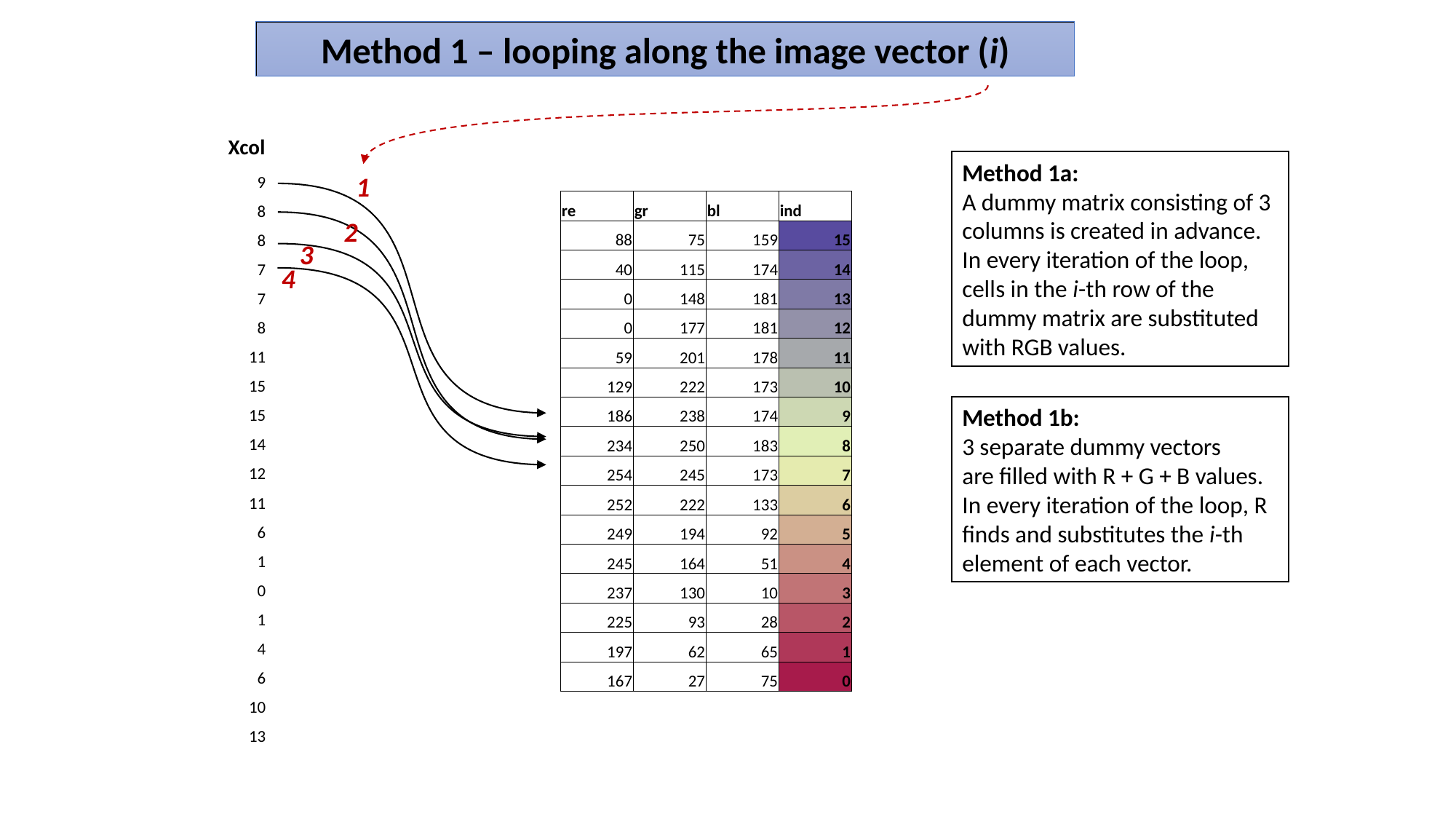

Method 1 – looping along the image vector (i)
Xcol
Method 1a:
A dummy matrix consisting of 3 columns is created in advance.
In every iteration of the loop, cells in the i-th row of the dummy matrix are substituted with RGB values.
| 9 |
| --- |
| 8 |
| 8 |
| 7 |
| 7 |
| 8 |
| 11 |
| 15 |
| 15 |
| 14 |
| 12 |
| 11 |
| 6 |
| 1 |
| 0 |
| 1 |
| 4 |
| 6 |
| 10 |
| 13 |

1
| re | gr | bl | ind |
| --- | --- | --- | --- |
| 88 | 75 | 159 | 15 |
| 40 | 115 | 174 | 14 |
| 0 | 148 | 181 | 13 |
| 0 | 177 | 181 | 12 |
| 59 | 201 | 178 | 11 |
| 129 | 222 | 173 | 10 |
| 186 | 238 | 174 | 9 |
| 234 | 250 | 183 | 8 |
| 254 | 245 | 173 | 7 |
| 252 | 222 | 133 | 6 |
| 249 | 194 | 92 | 5 |
| 245 | 164 | 51 | 4 |
| 237 | 130 | 10 | 3 |
| 225 | 93 | 28 | 2 |
| 197 | 62 | 65 | 1 |
| 167 | 27 | 75 | 0 |
2
3
4
Method 1b:
3 separate dummy vectors
are filled with R + G + B values.
In every iteration of the loop, R finds and substitutes the i-th element of each vector.